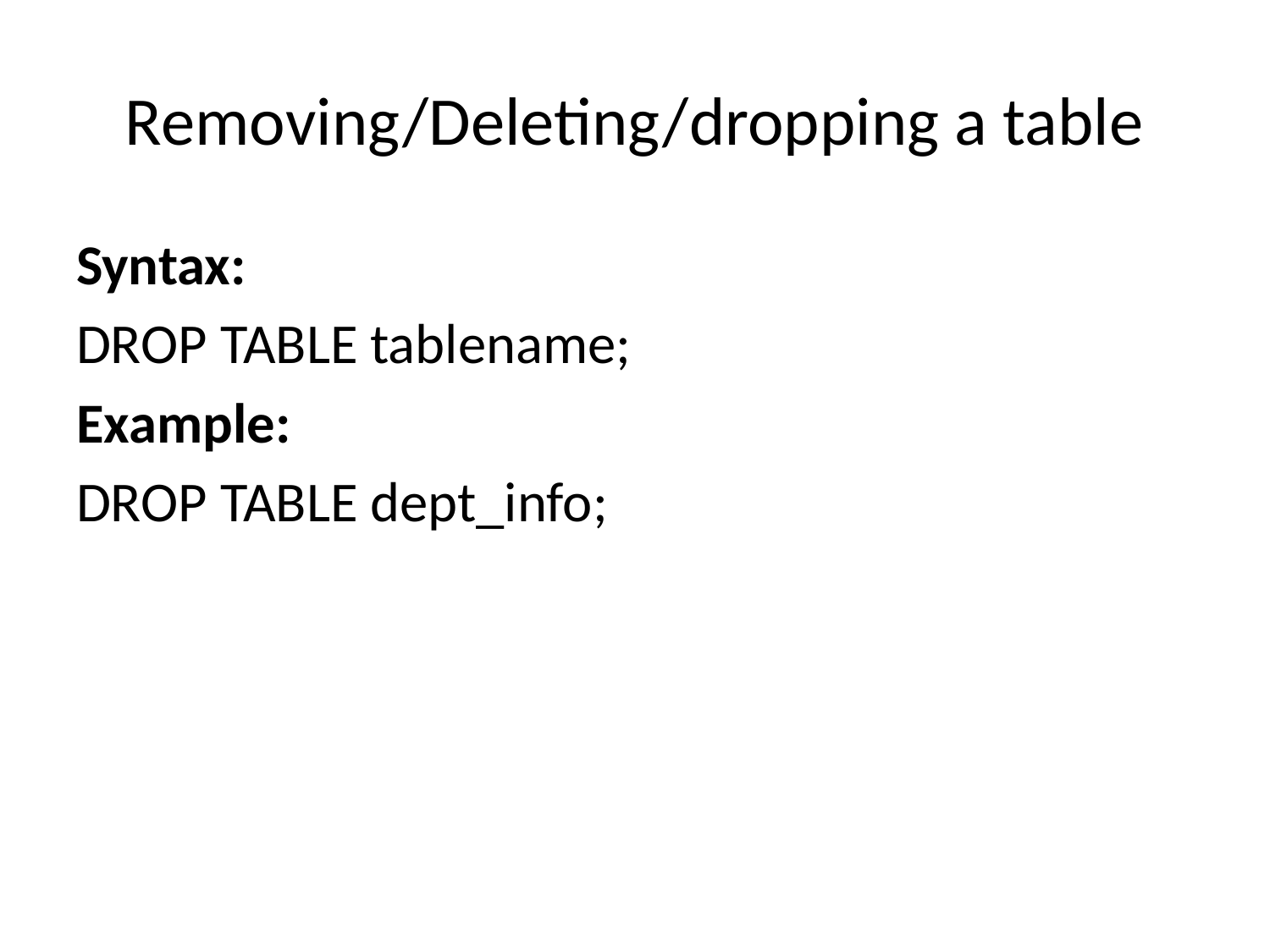

# Removing/Deleting/dropping a table
Syntax:
DROP TABLE tablename;
Example:
DROP TABLE dept_info;